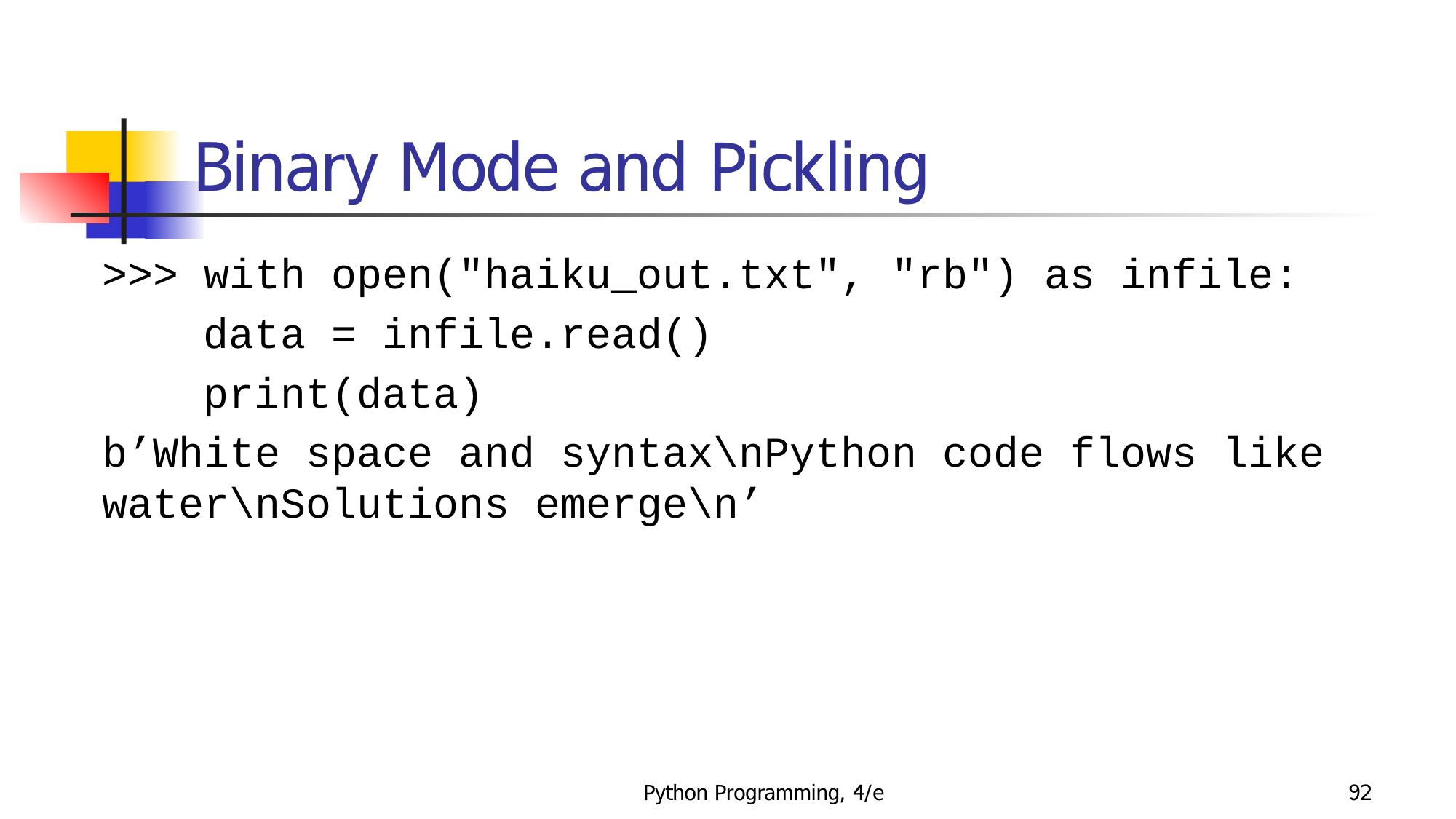

# Binary Mode and Pickling
>>> with open("haiku_out.txt", "rb") as infile:
    data = infile.read()
    print(data)
b’White space and syntax\nPython code flows like water\nSolutions emerge\n’
Python Programming, 4/e
92